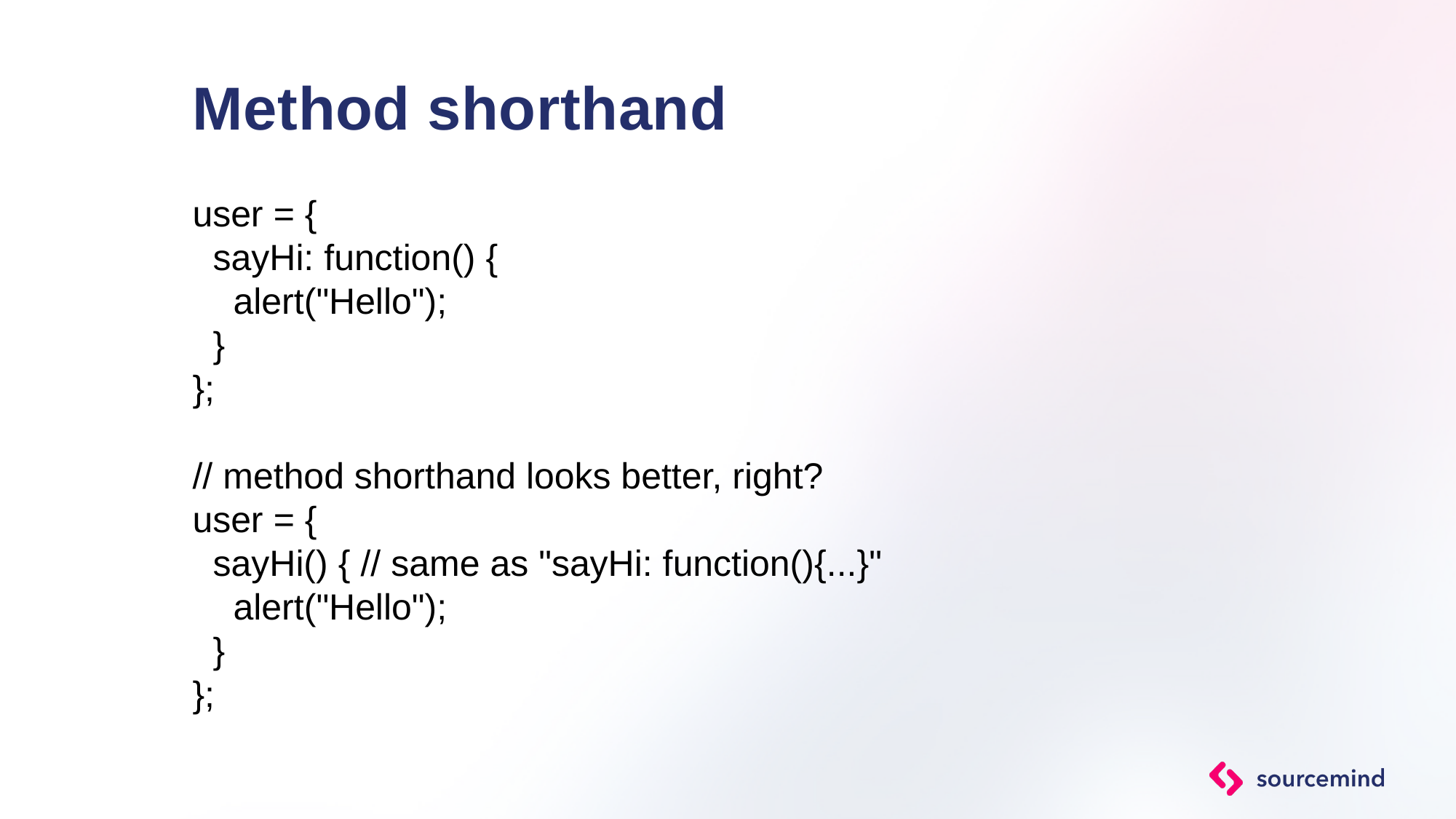

# Method shorthand
user = {
  sayHi: function() {
    alert("Hello");
  }
};

// method shorthand looks better, right?
user = {
  sayHi() { // same as "sayHi: function(){...}"
    alert("Hello");
  }
};